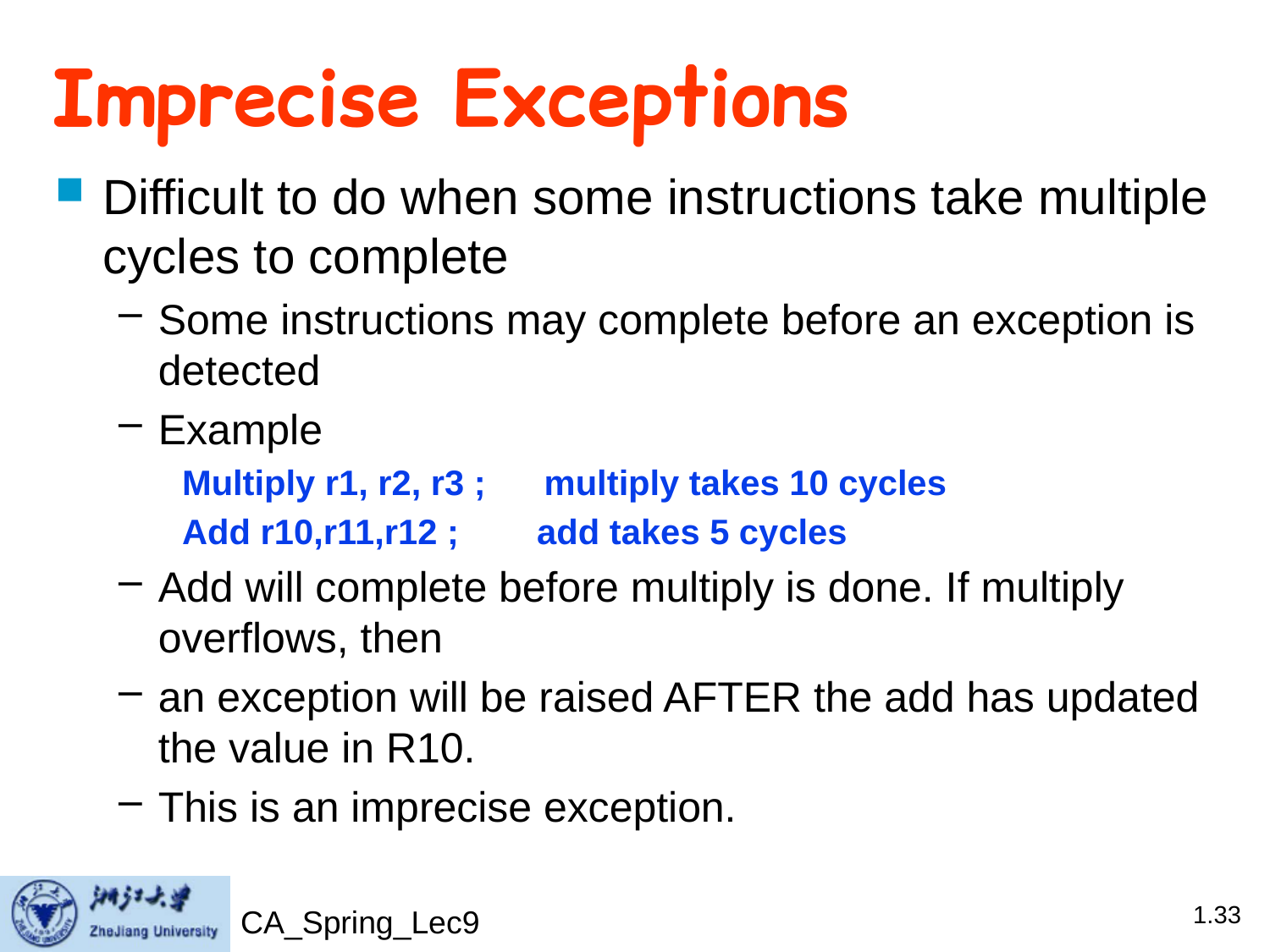

# Imprecise Exceptions
Difficult to do when some instructions take multiple cycles to complete
Some instructions may complete before an exception is detected
Example
Multiply r1, r2, r3 ;      multiply takes 10 cycles
Add r10,r11,r12 ;        add takes 5 cycles
Add will complete before multiply is done. If multiply overflows, then
an exception will be raised AFTER the add has updated the value in R10.
This is an imprecise exception.